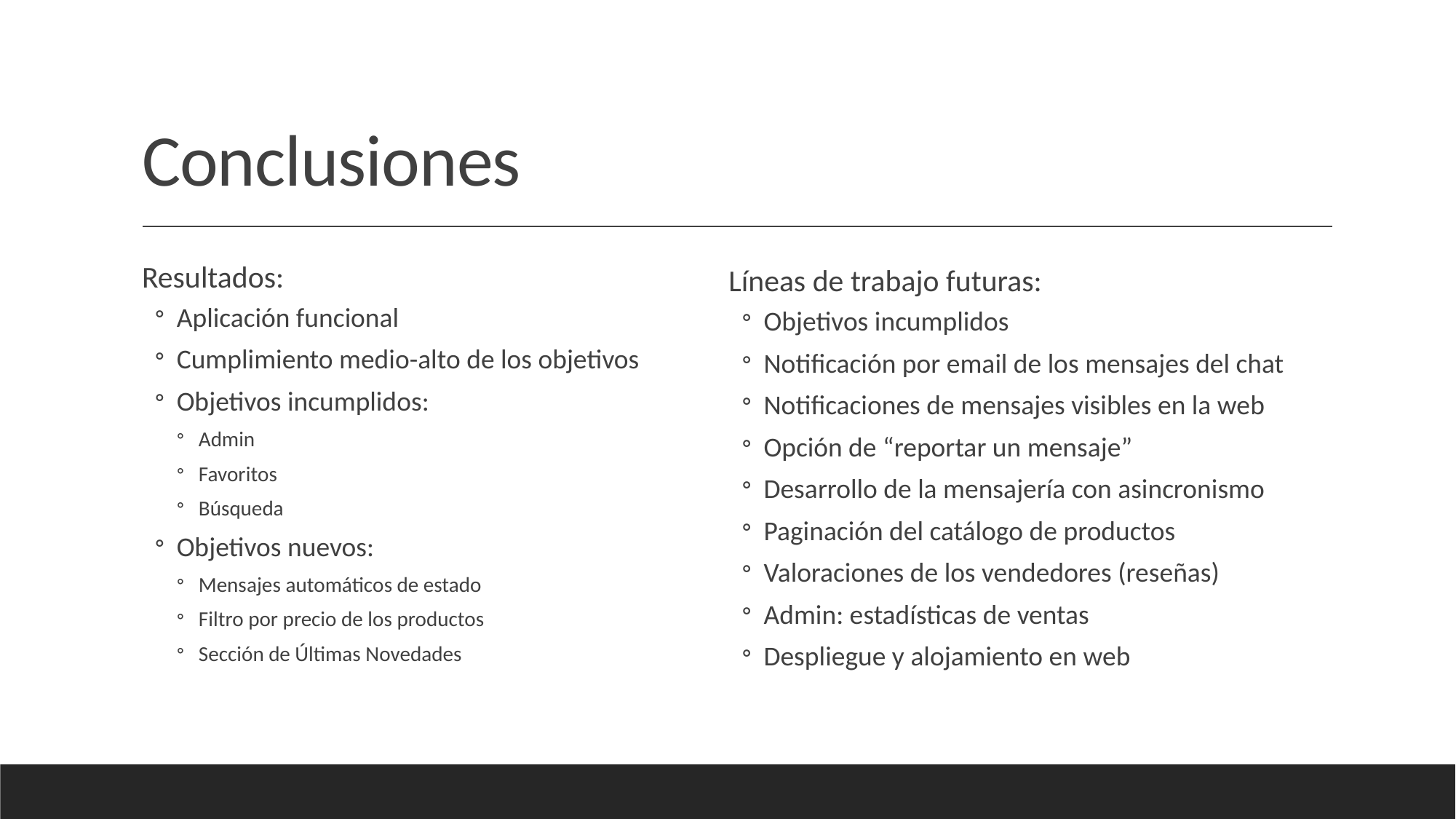

# Conclusiones
Resultados:
Aplicación funcional
Cumplimiento medio-alto de los objetivos
Objetivos incumplidos:
Admin
Favoritos
Búsqueda
Objetivos nuevos:
Mensajes automáticos de estado
Filtro por precio de los productos
Sección de Últimas Novedades
Líneas de trabajo futuras:
Objetivos incumplidos
Notificación por email de los mensajes del chat
Notificaciones de mensajes visibles en la web
Opción de “reportar un mensaje”
Desarrollo de la mensajería con asincronismo
Paginación del catálogo de productos
Valoraciones de los vendedores (reseñas)
Admin: estadísticas de ventas
Despliegue y alojamiento en web